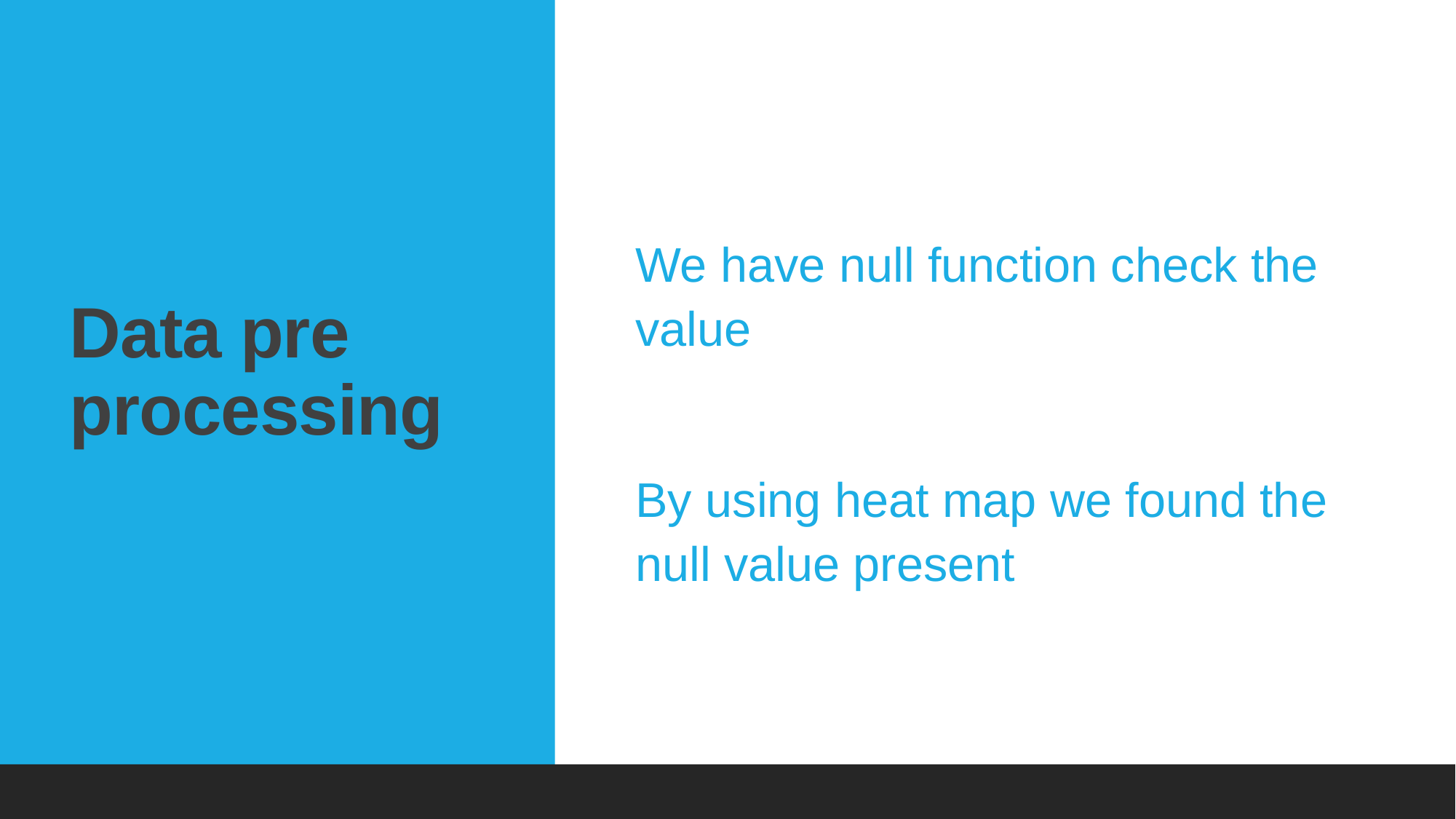

# Data pre processing

We have null function check the value

By using heat map we found the null value present